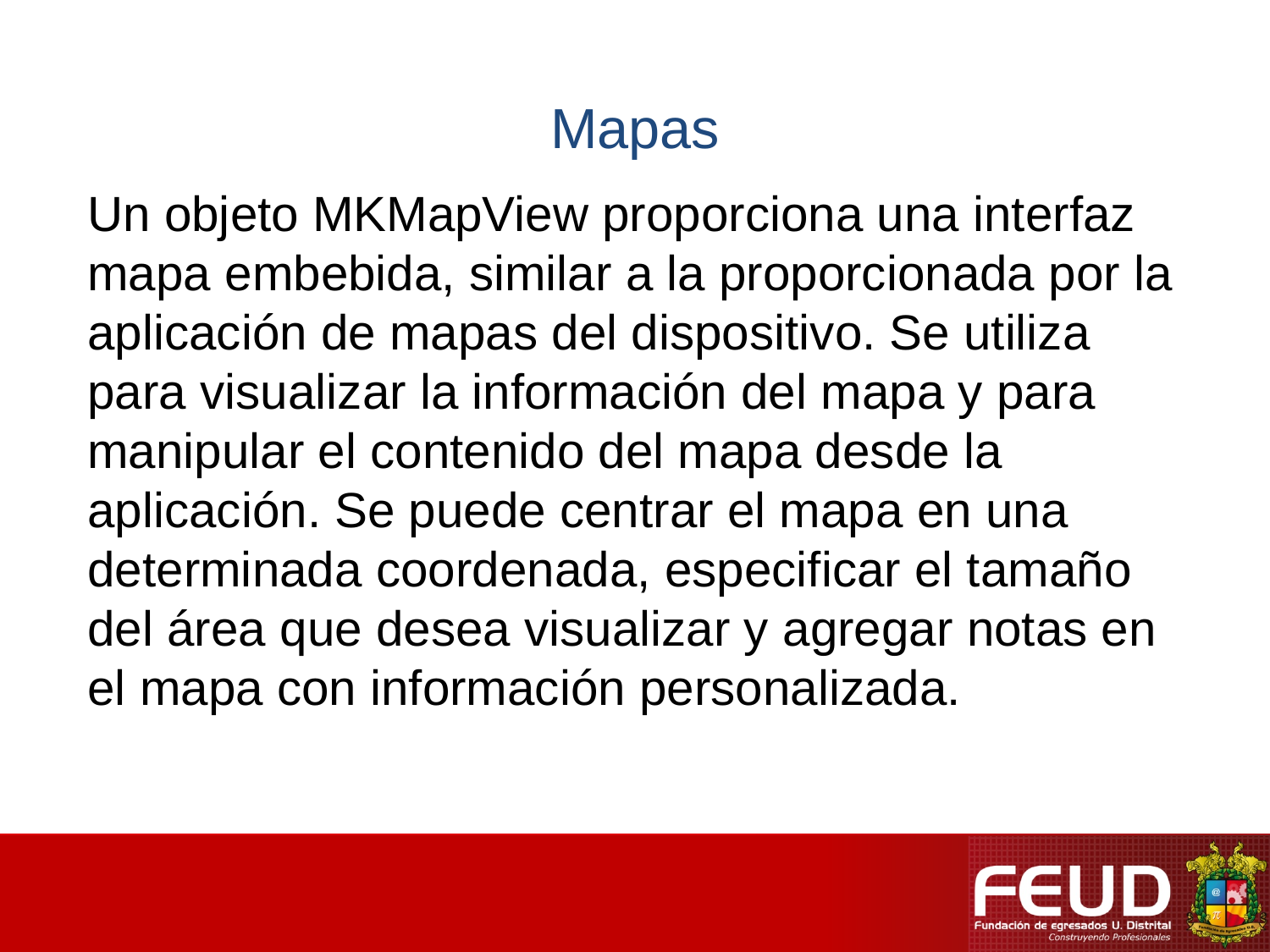

# Mapas
Un objeto MKMapView proporciona una interfaz mapa embebida, similar a la proporcionada por la aplicación de mapas del dispositivo. Se utiliza para visualizar la información del mapa y para manipular el contenido del mapa desde la aplicación. Se puede centrar el mapa en una determinada coordenada, especificar el tamaño del área que desea visualizar y agregar notas en el mapa con información personalizada.